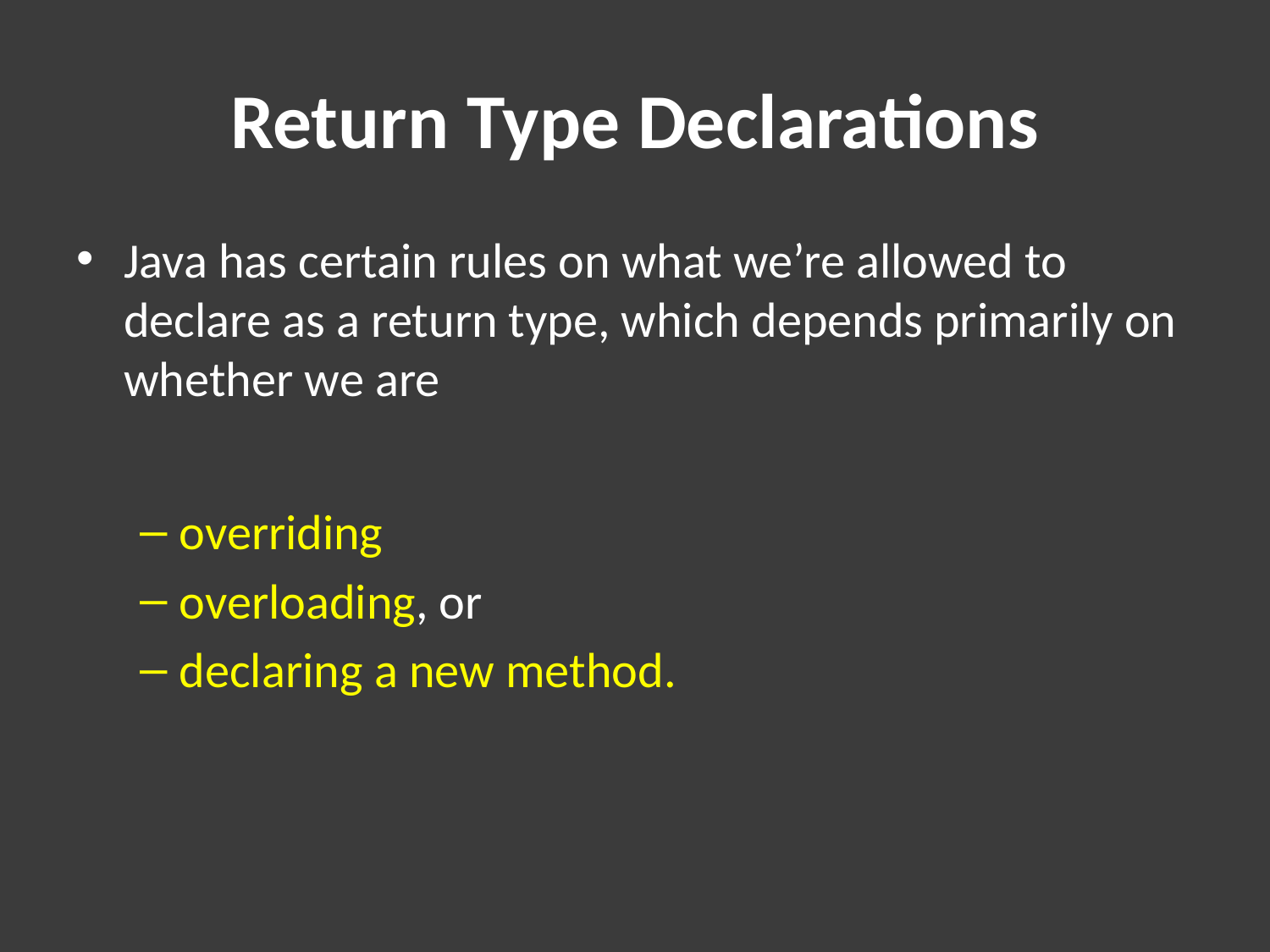

# Return Type Declarations
Java has certain rules on what we’re allowed to declare as a return type, which depends primarily on whether we are

overriding
overloading, or
declaring a new method.